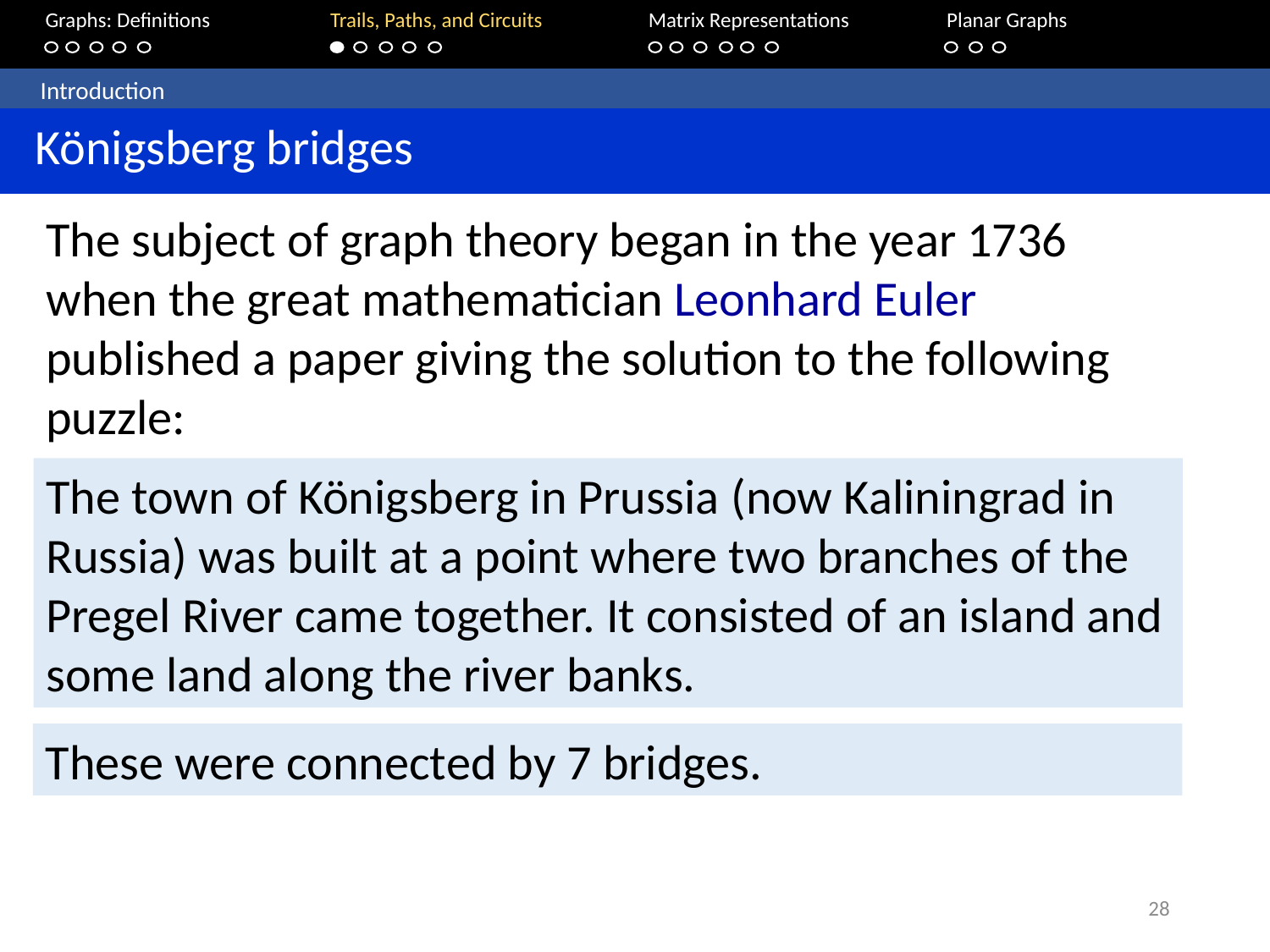

Graphs: Definitions		Trails, Paths, and Circuits	Matrix Representations	Planar Graphs

	Introduction
  Königsberg bridges
The subject of graph theory began in the year 1736 when the great mathematician Leonhard Euler published a paper giving the solution to the following puzzle:
The town of Königsberg in Prussia (now Kaliningrad in Russia) was built at a point where two branches of the Pregel River came together. It consisted of an island and some land along the river banks.
These were connected by 7 bridges.
28